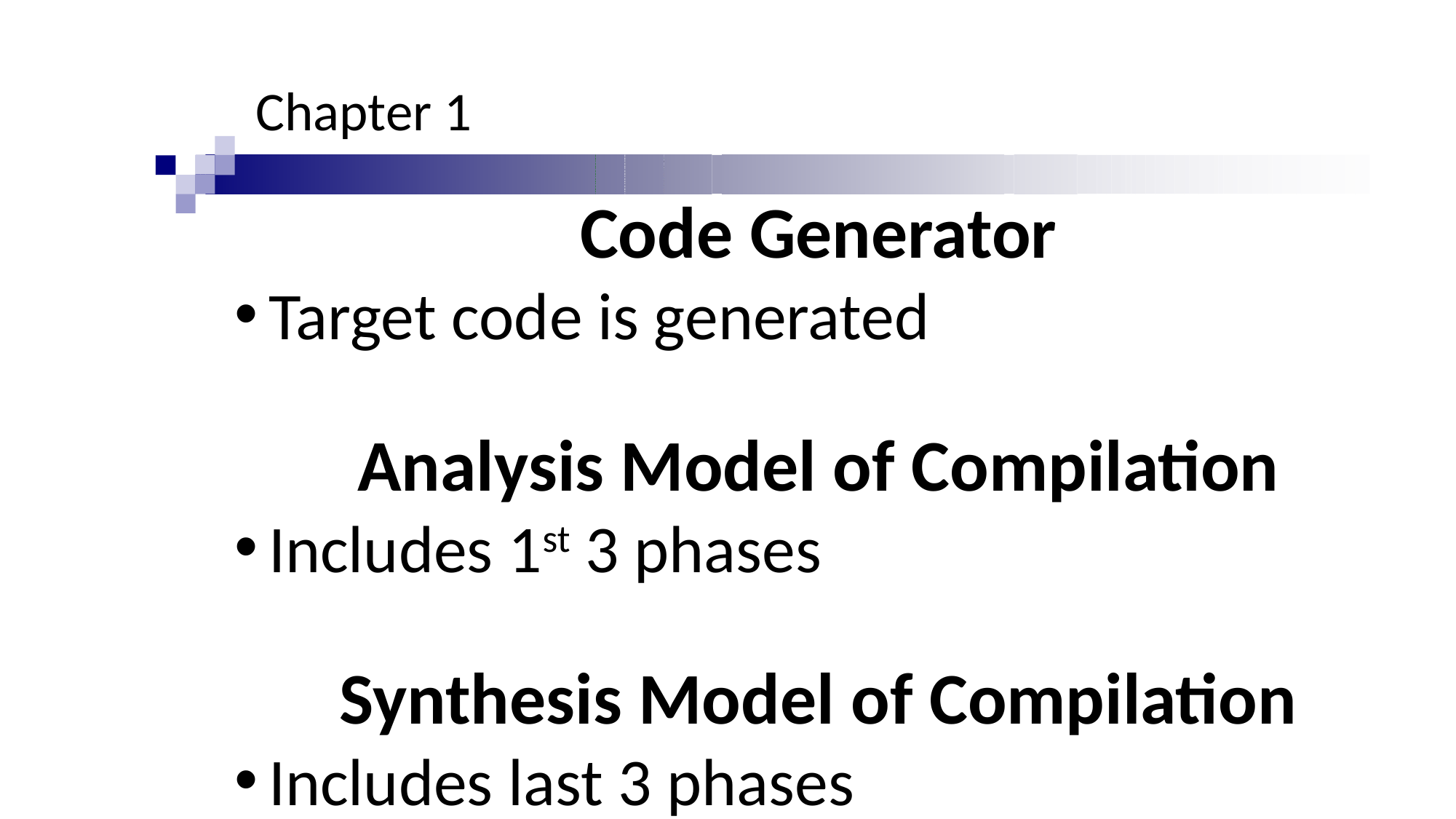

Chapter 1

Code Generator
Target code is generated

Analysis Model of Compilation
Includes 1st 3 phases

Synthesis Model of Compilation
Includes last 3 phases